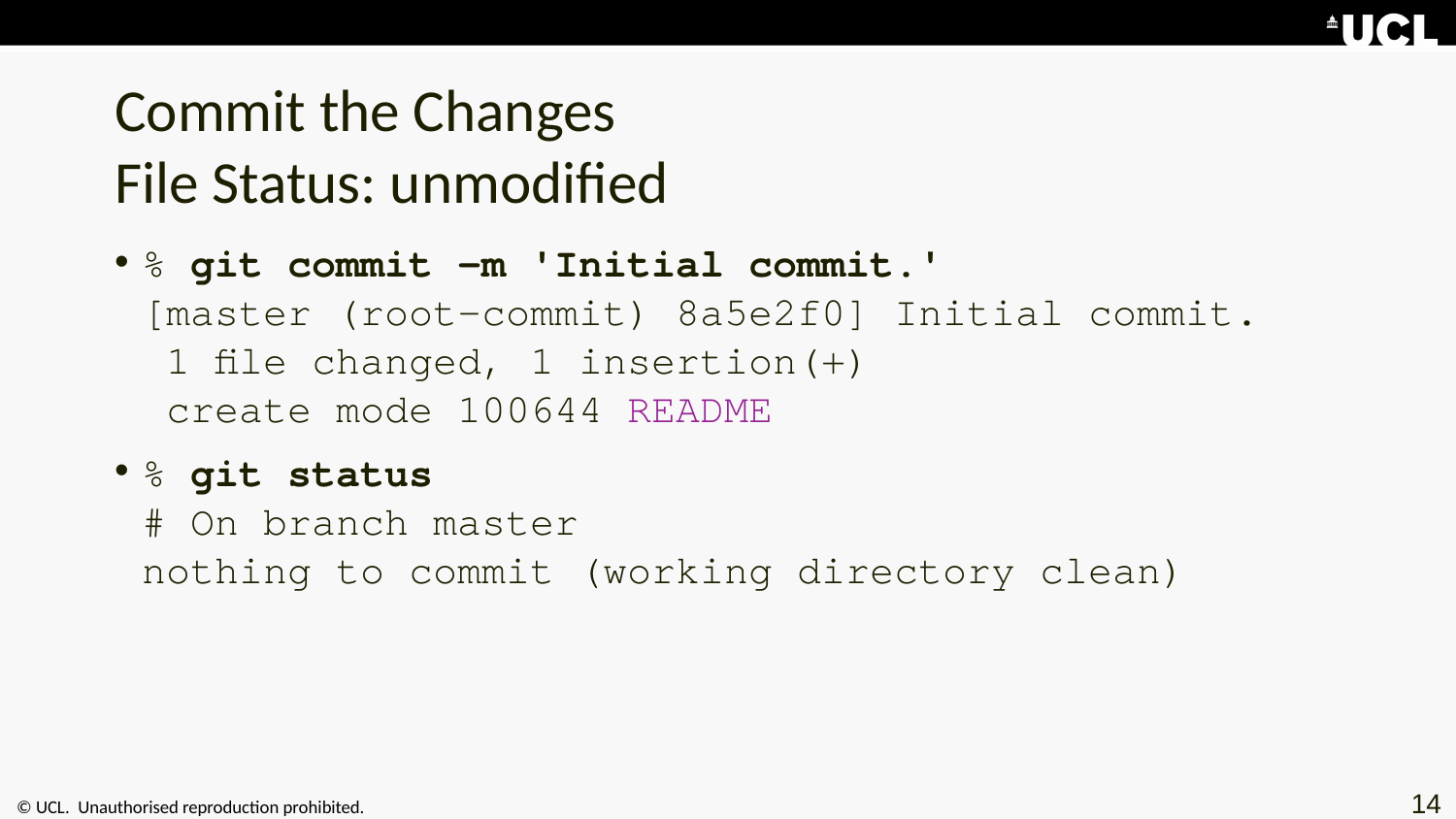

# Commit the Changes
File Status: unmodified
% git commit -m 'Initial commit.'
[master (root-commit) 8a5e2f0] Initial commit.
 1 file changed, 1 insertion(+)
 create mode 100644 README
% git status
# On branch master
nothing to commit (working directory clean)
14